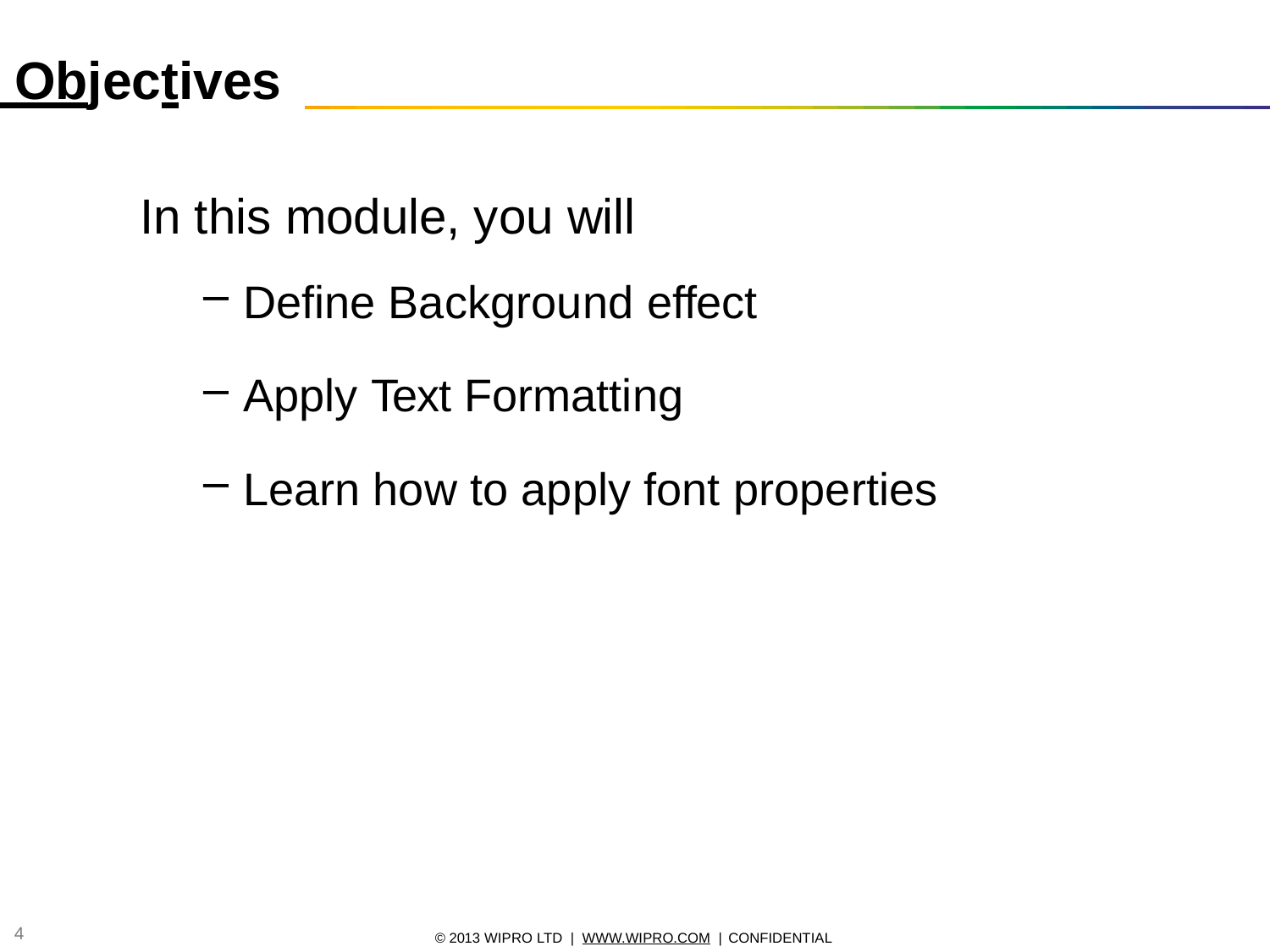

# Objеctivеs

In this module, you will
Define Background effect
Apply Text Formatting
Learn how to apply font properties
4
© 2013 WIPRO LTD  |  WWW.WIPRO.COM  | CONFIDENTIAL